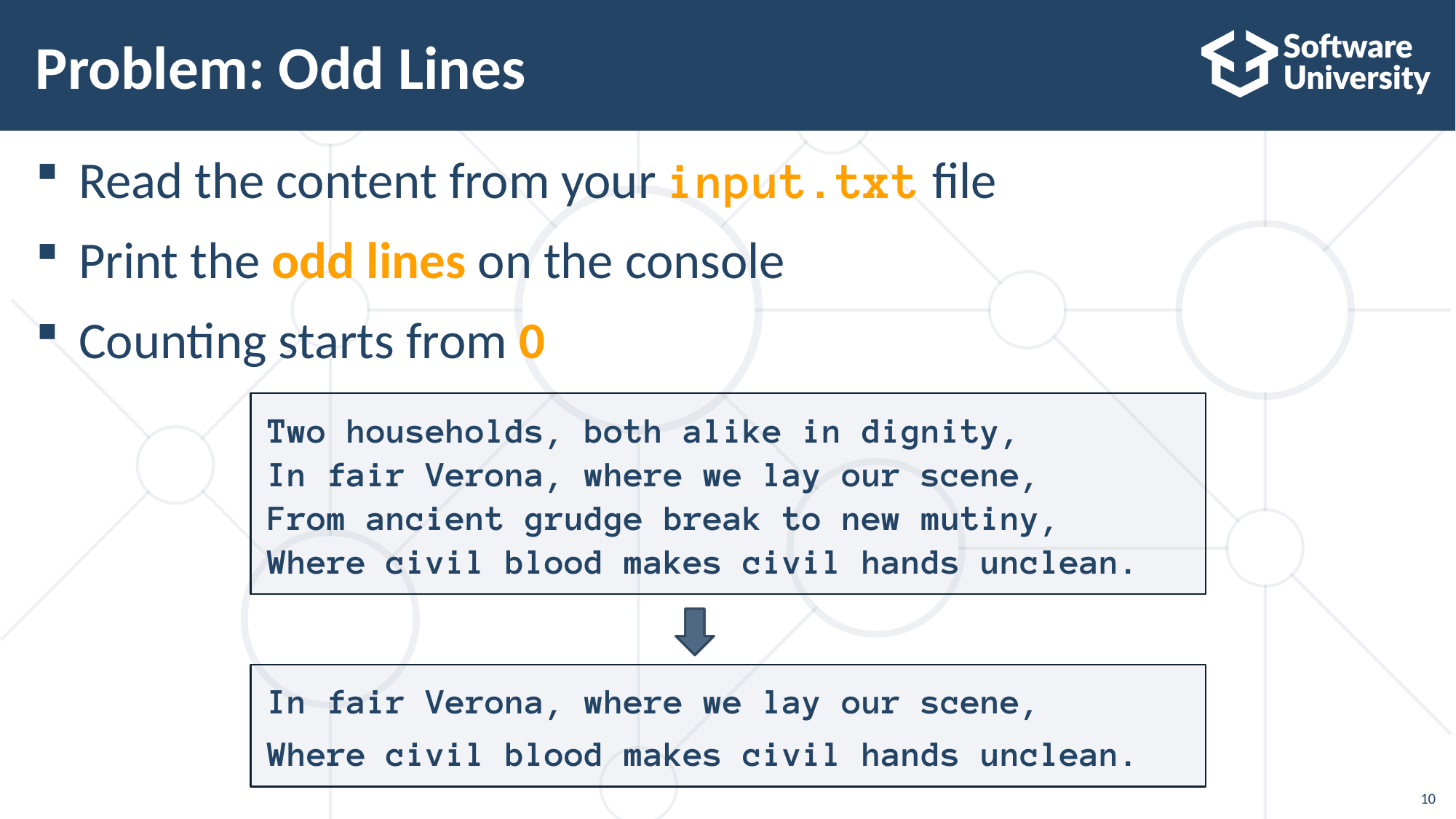

# Problem: Odd Lines
Read the content from your input.txt file
Print the odd lines on the console
Counting starts from 0
Two households, both alike in dignity,
In fair Verona, where we lay our scene,
From ancient grudge break to new mutiny,
Where civil blood makes civil hands unclean.

In fair Verona, where we lay our scene,
Where civil blood makes civil hands unclean.
10